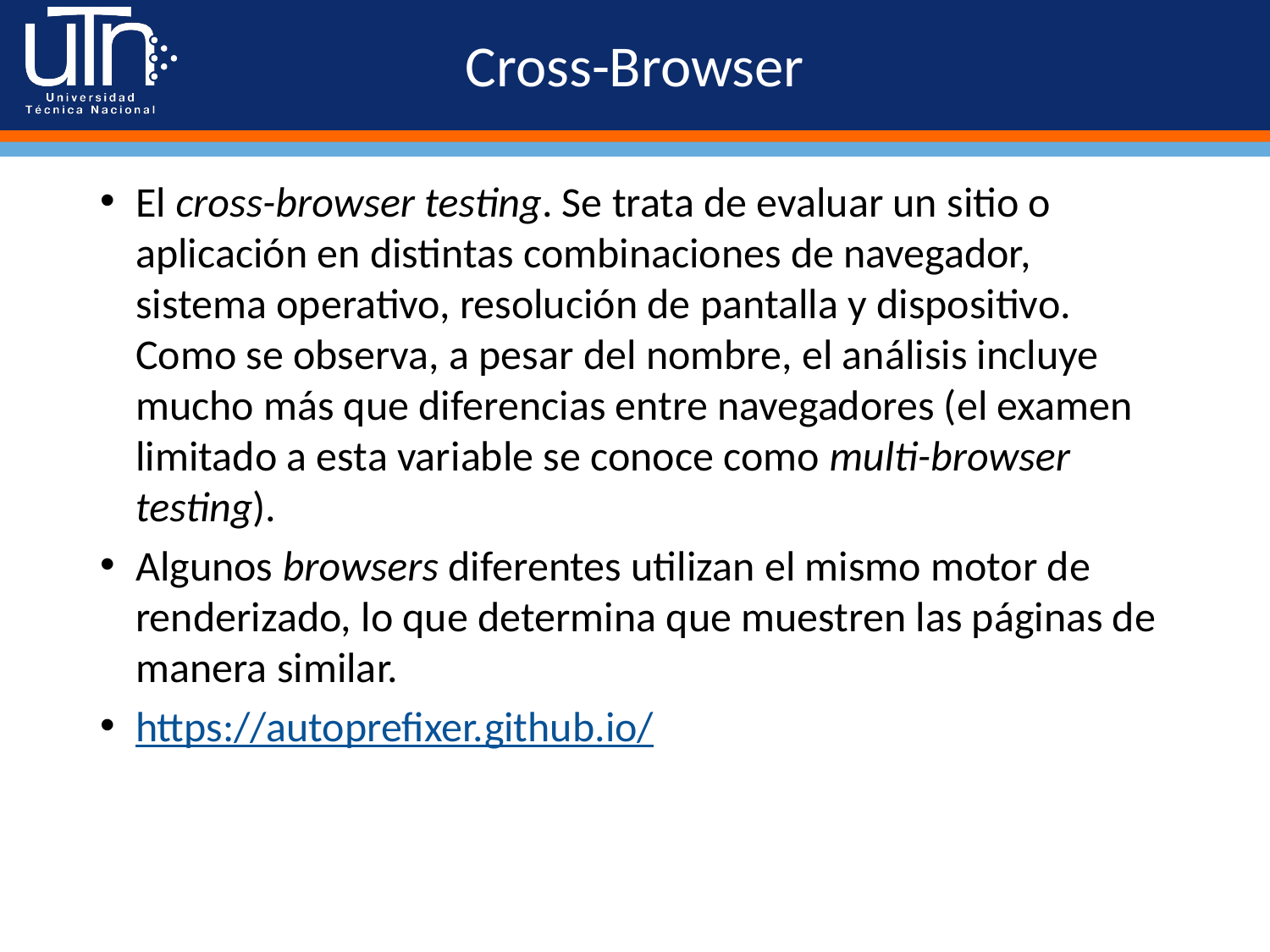

# Cross-Browser
El cross-browser testing. Se trata de evaluar un sitio o aplicación en distintas combinaciones de navegador, sistema operativo, resolución de pantalla y dispositivo. Como se observa, a pesar del nombre, el análisis incluye mucho más que diferencias entre navegadores (el examen limitado a esta variable se conoce como multi-browser testing).
Algunos browsers diferentes utilizan el mismo motor de renderizado, lo que determina que muestren las páginas de manera similar.
https://autoprefixer.github.io/